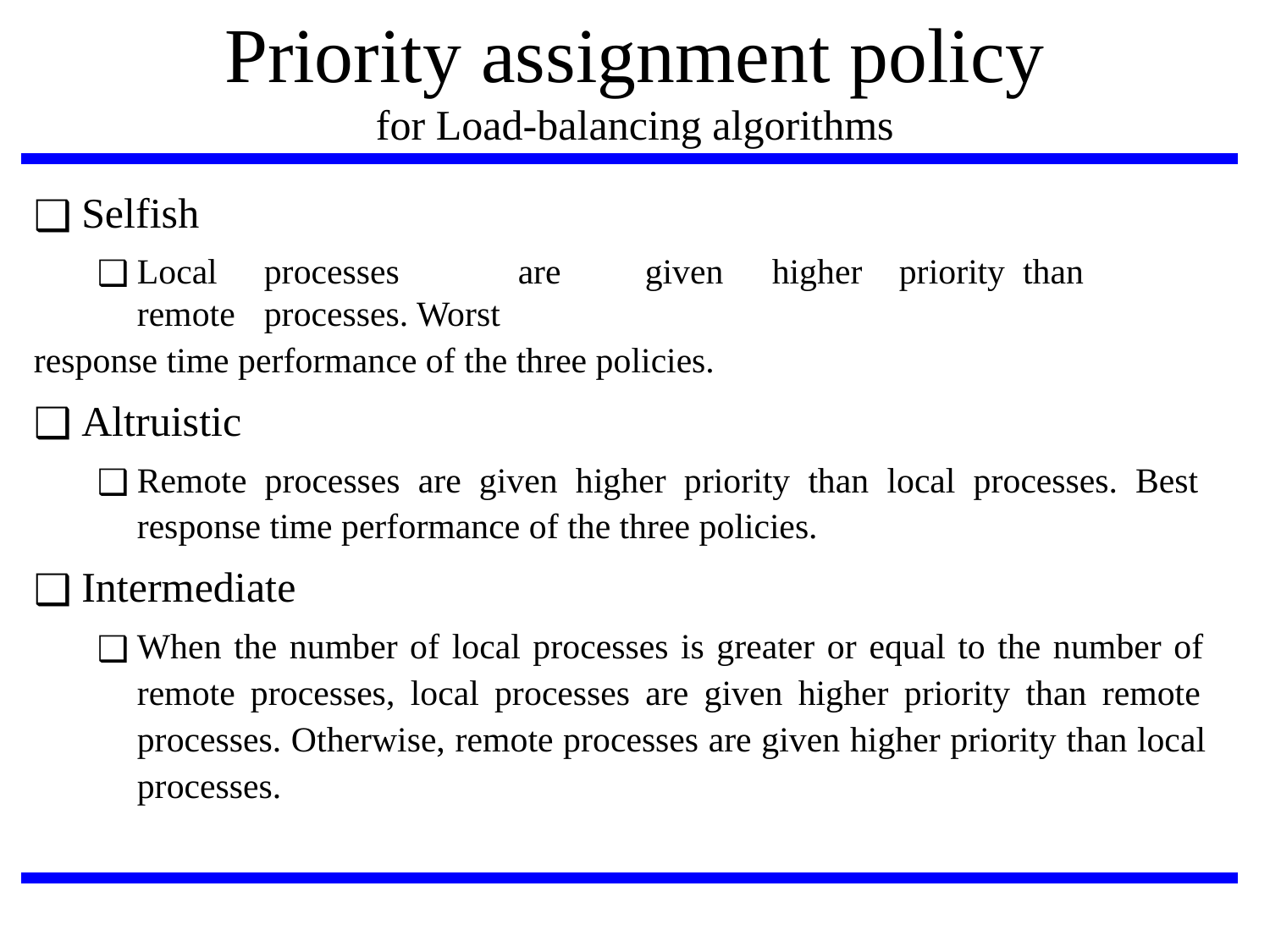

# Priority assignment policy for Load-balancing algorithms

Selfish
Local	processes	are	given	higher	priority  than	remote	processes. Worst
response time performance of the three policies.
Altruistic
Remote processes are given higher priority than local processes. Best  response time performance of the three policies.
Intermediate
When the number of local processes is greater or equal to the number of  remote processes, local processes are given higher priority than remote  processes. Otherwise, remote processes are given higher priority than local  processes.